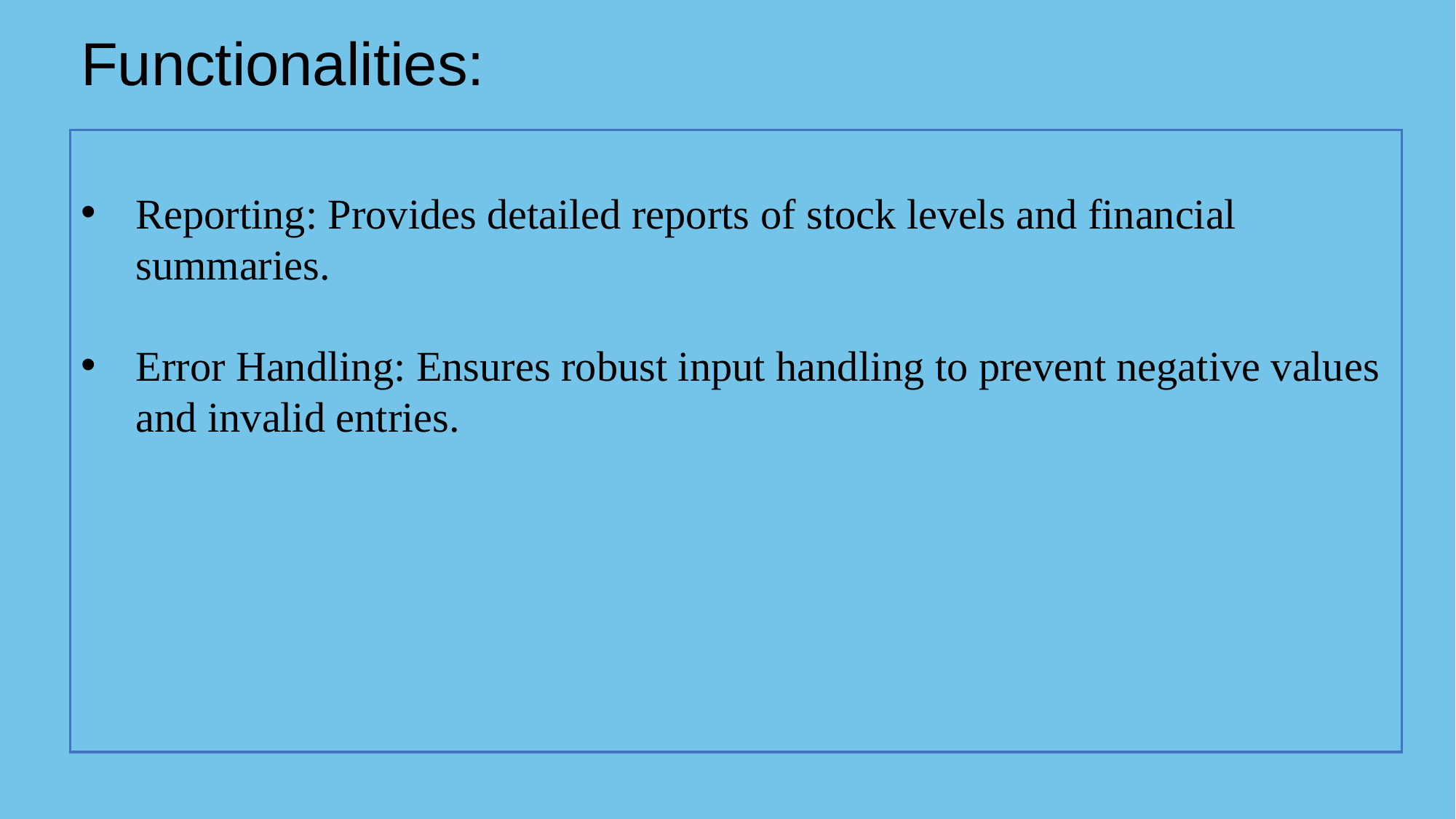

Functionalities:

Reporting: Provides detailed reports of stock levels and financial summaries.

Error Handling: Ensures robust input handling to prevent negative values and invalid entries.